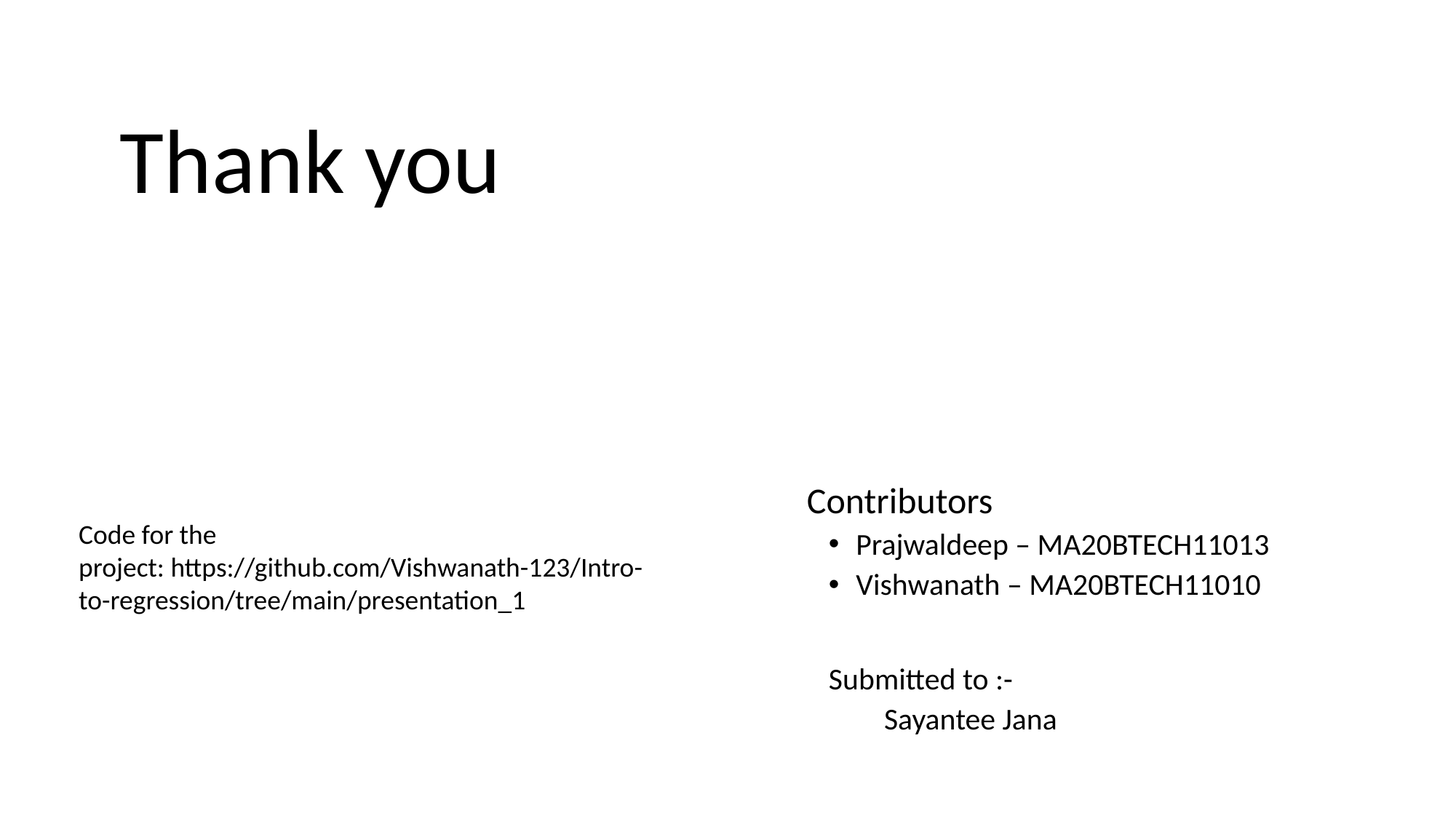

# Thank you
    Contributors
Prajwaldeep – MA20BTECH11013
Vishwanath – MA20BTECH11010

Submitted to :-
        Sayantee Jana
Code for the project: https://github.com/Vishwanath-123/Intro-to-regression/tree/main/presentation_1